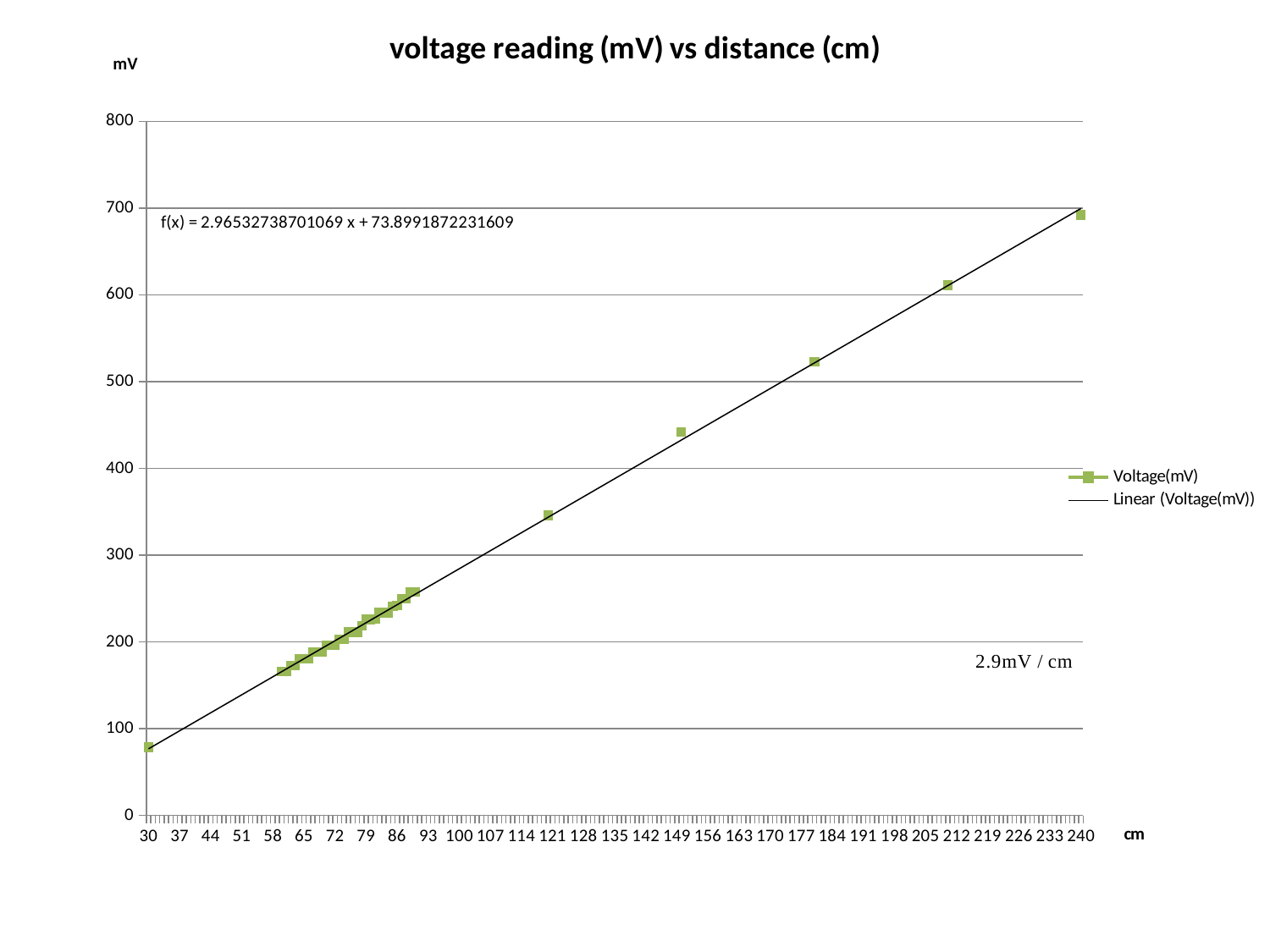

### Chart: voltage reading (mV) vs distance (cm)

| Category |  |
|---|---|
| 30 | 78.68571428571428 |
| 31 | None |
| 32 | None |
| 33 | None |
| 34 | None |
| 35 | None |
| 36 | None |
| 37 | None |
| 38 | None |
| 39 | None |
| 40 | None |
| 41 | None |
| 42 | None |
| 43 | None |
| 44 | None |
| 45 | None |
| 46 | None |
| 47 | None |
| 48 | None |
| 49 | None |
| 50 | None |
| 51 | None |
| 52 | None |
| 53 | None |
| 54 | None |
| 55 | None |
| 56 | None |
| 57 | None |
| 58 | None |
| 59 | None |
| 60 | 166.11428571428573 |
| 61 | 166.11428571428573 |
| 62 | 172.67142857142858 |
| 63 | 172.67142857142858 |
| 64 | 180.68571428571428 |
| 65 | 180.68571428571428 |
| 66 | 180.68571428571428 |
| 67 | 188.7 |
| 68 | 188.7 |
| 69 | 188.7 |
| 70 | 195.9857142857143 |
| 71 | 195.9857142857143 |
| 72 | 195.9857142857143 |
| 73 | 203.27142857142857 |
| 74 | 203.27142857142857 |
| 75 | 211.28571428571428 |
| 76 | 211.28571428571428 |
| 77 | 211.28571428571428 |
| 78 | 218.57142857142858 |
| 79 | 225.85714285714286 |
| 80 | 225.85714285714286 |
| 81 | 226.5857142857143 |
| 82 | 233.87142857142857 |
| 83 | 233.87142857142857 |
| 84 | 233.87142857142857 |
| 85 | 241.15714285714284 |
| 86 | 241.88571428571427 |
| 87 | 249.9 |
| 88 | 249.9 |
| 89 | 257.9142857142857 |
| 90 | 257.9 |
| 91 | None |
| 92 | None |
| 93 | None |
| 94 | None |
| 95 | None |
| 96 | None |
| 97 | None |
| 98 | None |
| 99 | None |
| 100 | None |
| 101 | None |
| 102 | None |
| 103 | None |
| 104 | None |
| 105 | None |
| 106 | None |
| 107 | None |
| 108 | None |
| 109 | None |
| 110 | None |
| 111 | None |
| 112 | None |
| 113 | None |
| 114 | None |
| 115 | None |
| 116 | None |
| 117 | None |
| 118 | None |
| 119 | None |
| 120 | 346.0 |
| 121 | None |
| 122 | None |
| 123 | None |
| 124 | None |
| 125 | None |
| 126 | None |
| 127 | None |
| 128 | None |
| 129 | None |
| 130 | None |
| 131 | None |
| 132 | None |
| 133 | None |
| 134 | None |
| 135 | None |
| 136 | None |
| 137 | None |
| 138 | None |
| 139 | None |
| 140 | None |
| 141 | None |
| 142 | None |
| 143 | None |
| 144 | None |
| 145 | None |
| 146 | None |
| 147 | None |
| 148 | None |
| 149 | None |
| 150 | 442.2 |
| 151 | None |
| 152 | None |
| 153 | None |
| 154 | None |
| 155 | None |
| 156 | None |
| 157 | None |
| 158 | None |
| 159 | None |
| 160 | None |
| 161 | None |
| 162 | None |
| 163 | None |
| 164 | None |
| 165 | None |
| 166 | None |
| 167 | None |
| 168 | None |
| 169 | None |
| 170 | None |
| 171 | None |
| 172 | None |
| 173 | None |
| 174 | None |
| 175 | None |
| 176 | None |
| 177 | None |
| 178 | None |
| 179 | None |
| 180 | 523.1 |
| 181 | None |
| 182 | None |
| 183 | None |
| 184 | None |
| 185 | None |
| 186 | None |
| 187 | None |
| 188 | None |
| 189 | None |
| 190 | None |
| 191 | None |
| 192 | None |
| 193 | None |
| 194 | None |
| 195 | None |
| 196 | None |
| 197 | None |
| 198 | None |
| 199 | None |
| 200 | None |
| 201 | None |
| 202 | None |
| 203 | None |
| 204 | None |
| 205 | None |
| 206 | None |
| 207 | None |
| 208 | None |
| 209 | None |
| 210 | 611.3 |
| 211 | None |
| 212 | None |
| 213 | None |
| 214 | None |
| 215 | None |
| 216 | None |
| 217 | None |
| 218 | None |
| 219 | None |
| 220 | None |
| 221 | None |
| 222 | None |
| 223 | None |
| 224 | None |
| 225 | None |
| 226 | None |
| 227 | None |
| 228 | None |
| 229 | None |
| 230 | None |
| 231 | None |
| 232 | None |
| 233 | None |
| 234 | None |
| 235 | None |
| 236 | None |
| 237 | None |
| 238 | None |
| 239 | None |
| 240 | 692.1 |